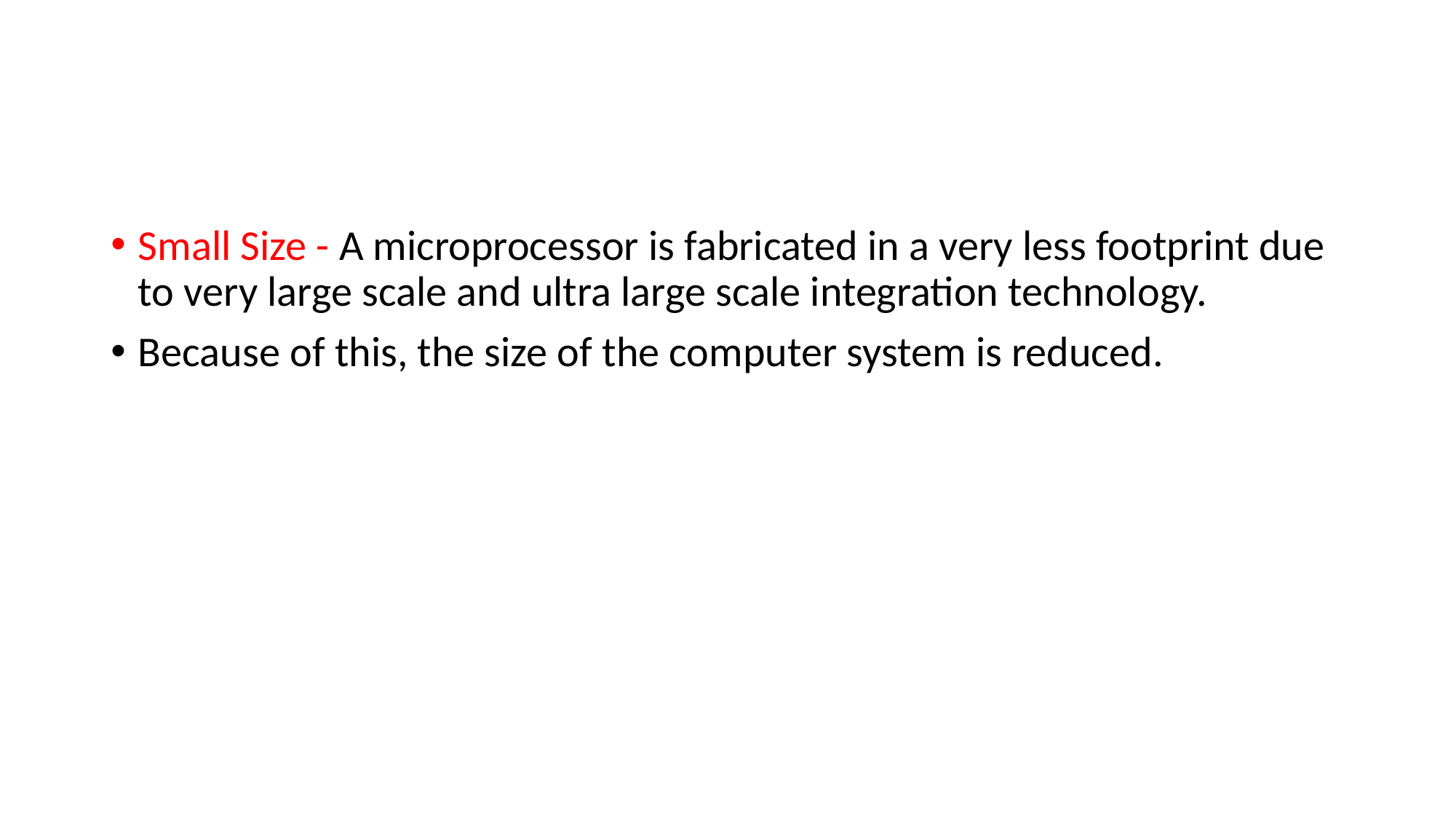

#
Small Size - A microprocessor is fabricated in a very less footprint due to very large scale and ultra large scale integration technology.
Because of this, the size of the computer system is reduced.